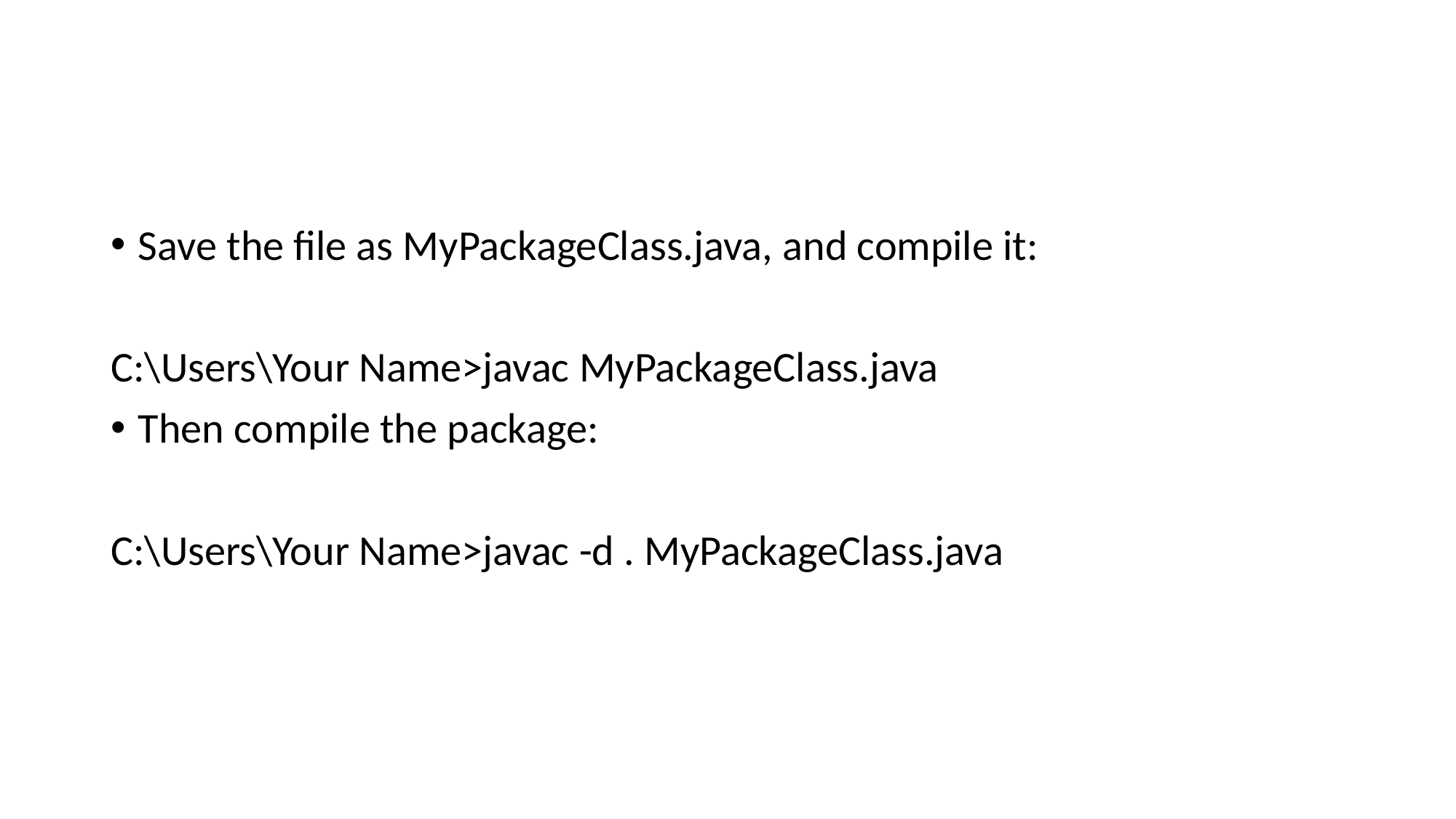

#
Save the file as MyPackageClass.java, and compile it:

C:\Users\Your Name>javac MyPackageClass.java
Then compile the package:

C:\Users\Your Name>javac -d . MyPackageClass.java